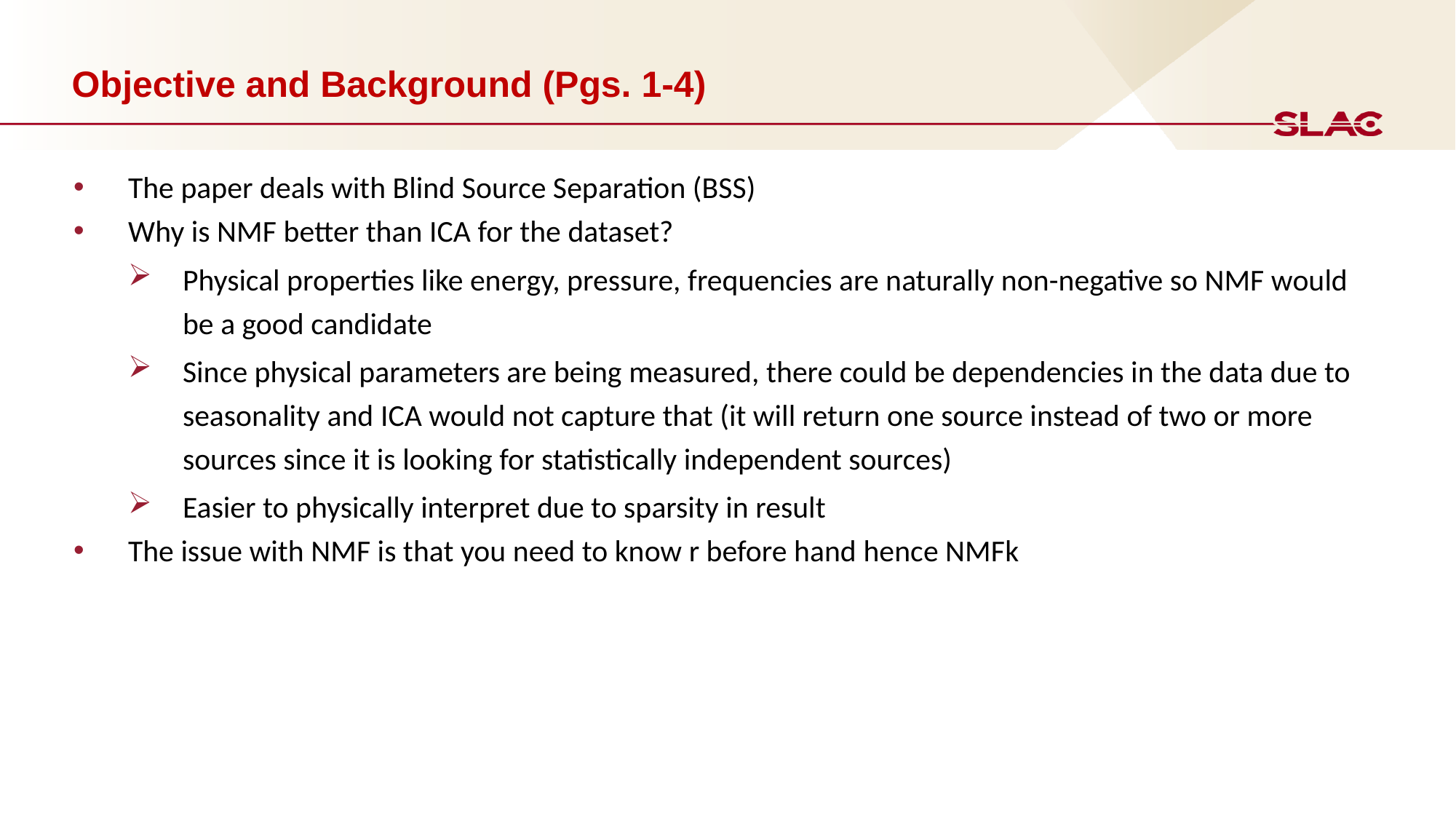

# Objective and Background (Pgs. 1-4)

The paper deals with Blind Source Separation (BSS)
Why is NMF better than ICA for the dataset?
Physical properties like energy, pressure, frequencies are naturally non-negative so NMF would be a good candidate
Since physical parameters are being measured, there could be dependencies in the data due to seasonality and ICA would not capture that (it will return one source instead of two or more sources since it is looking for statistically independent sources)
Easier to physically interpret due to sparsity in result
The issue with NMF is that you need to know r before hand hence NMFk